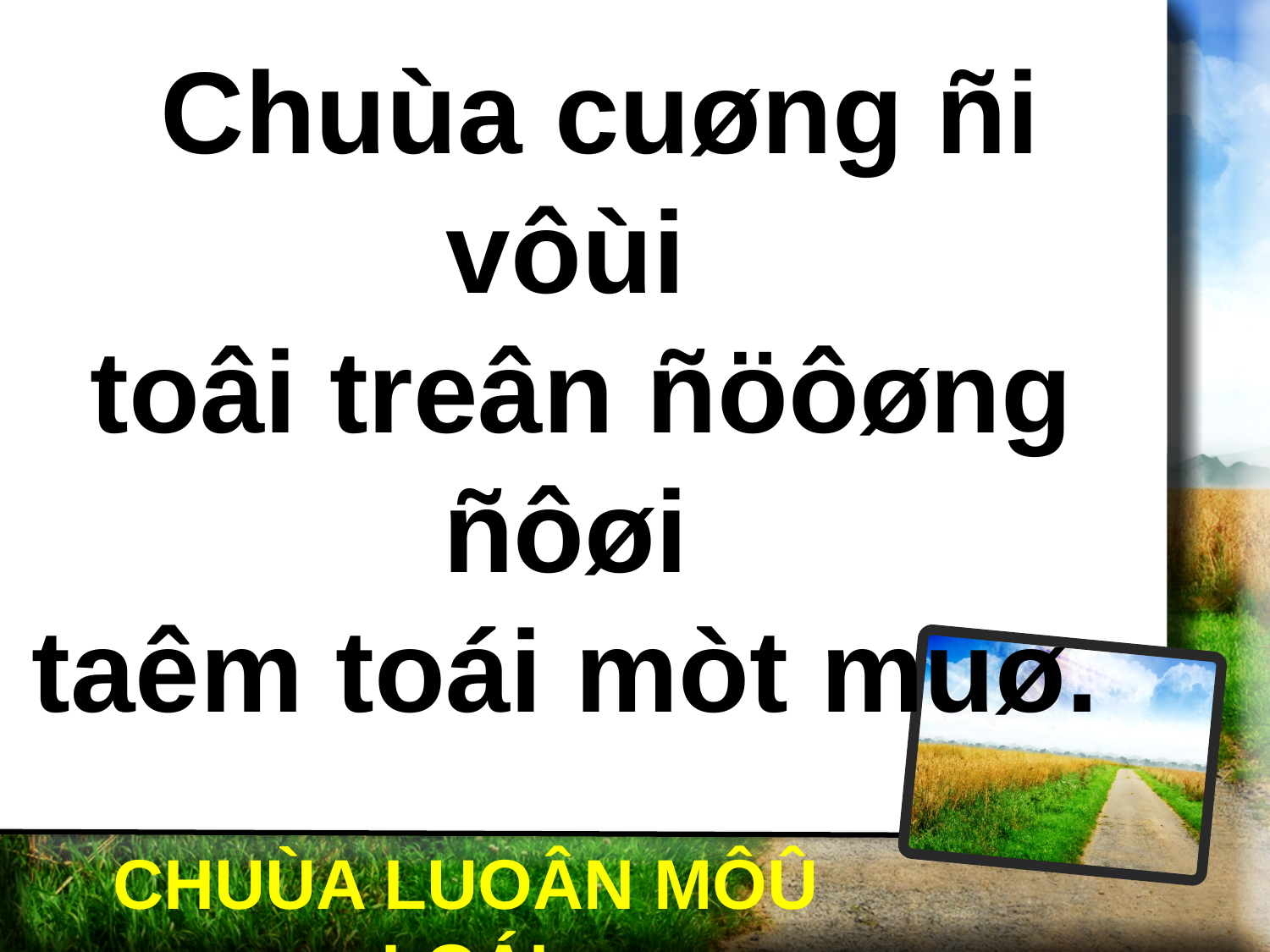

# Chuùa cuøng ñi vôùi toâi treân ñöôøng ñôøi taêm toái mòt muø.
CHUÙA LUOÂN MÔÛ LOÁI